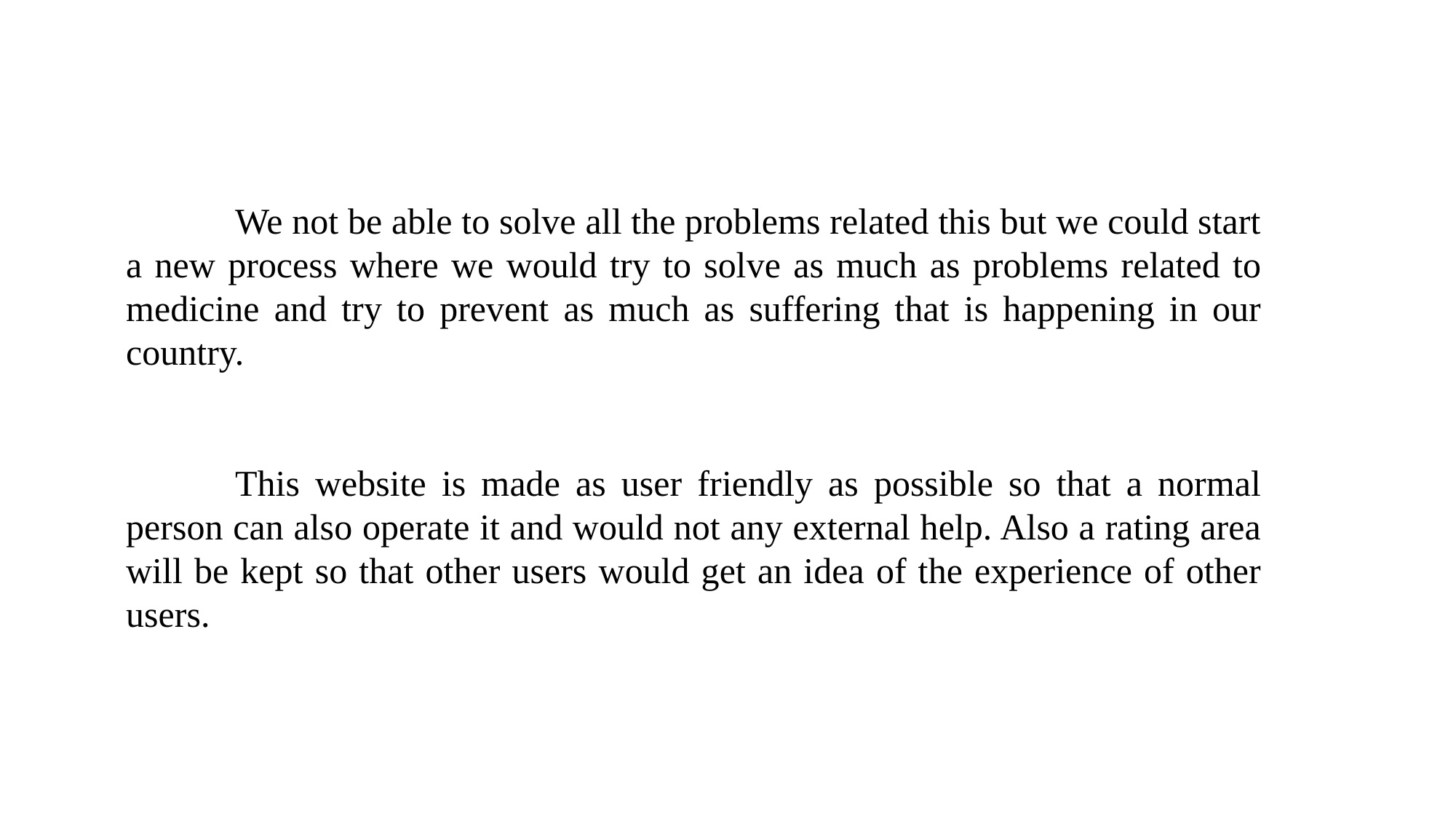

We not be able to solve all the problems related this but we could start a new process where we would try to solve as much as problems related to medicine and try to prevent as much as suffering that is happening in our country.

	This website is made as user friendly as possible so that a normal person can also operate it and would not any external help. Also a rating area will be kept so that other users would get an idea of the experience of other users.